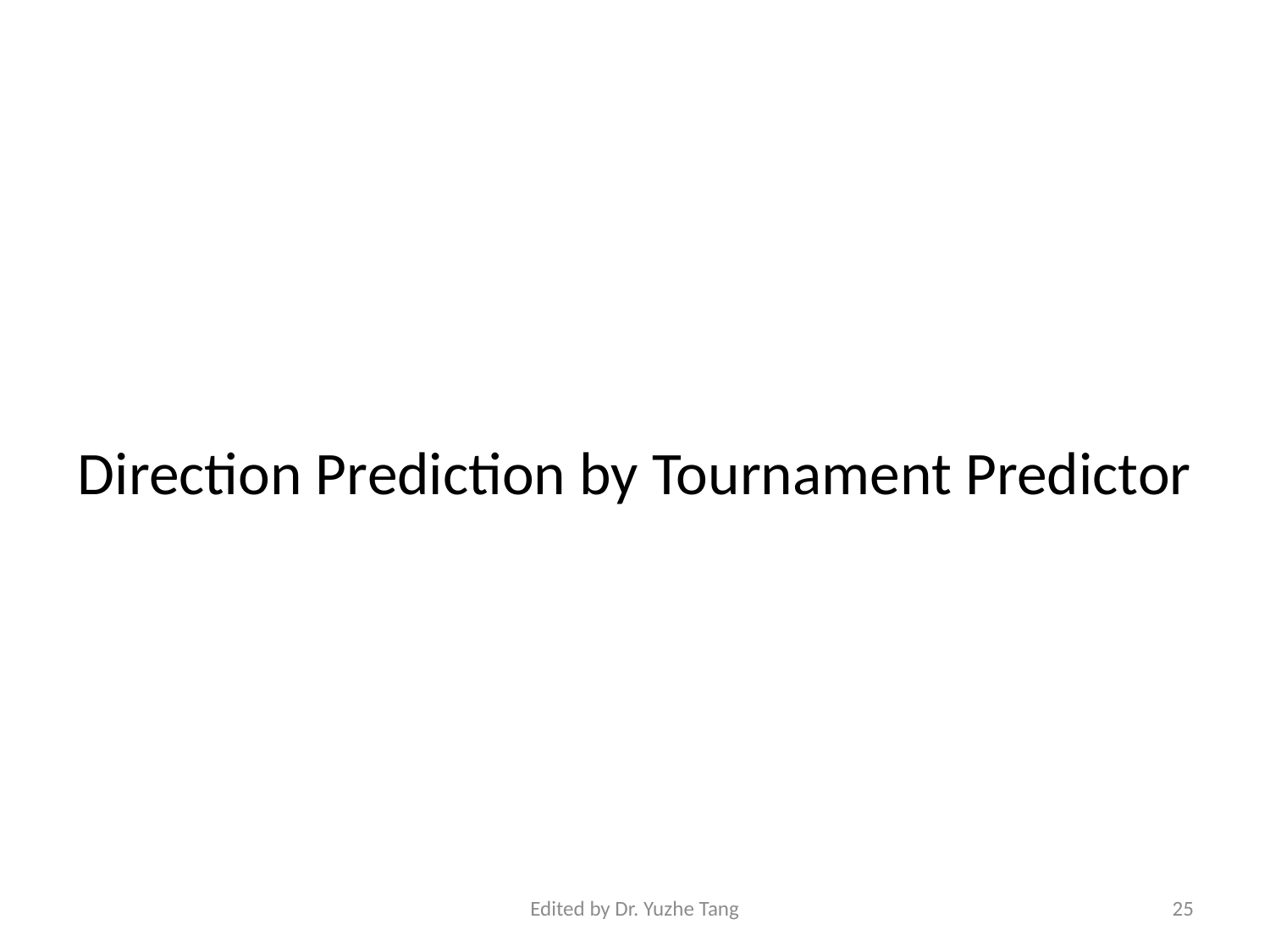

# Direction Prediction by Tournament Predictor
Edited by Dr. Yuzhe Tang
25